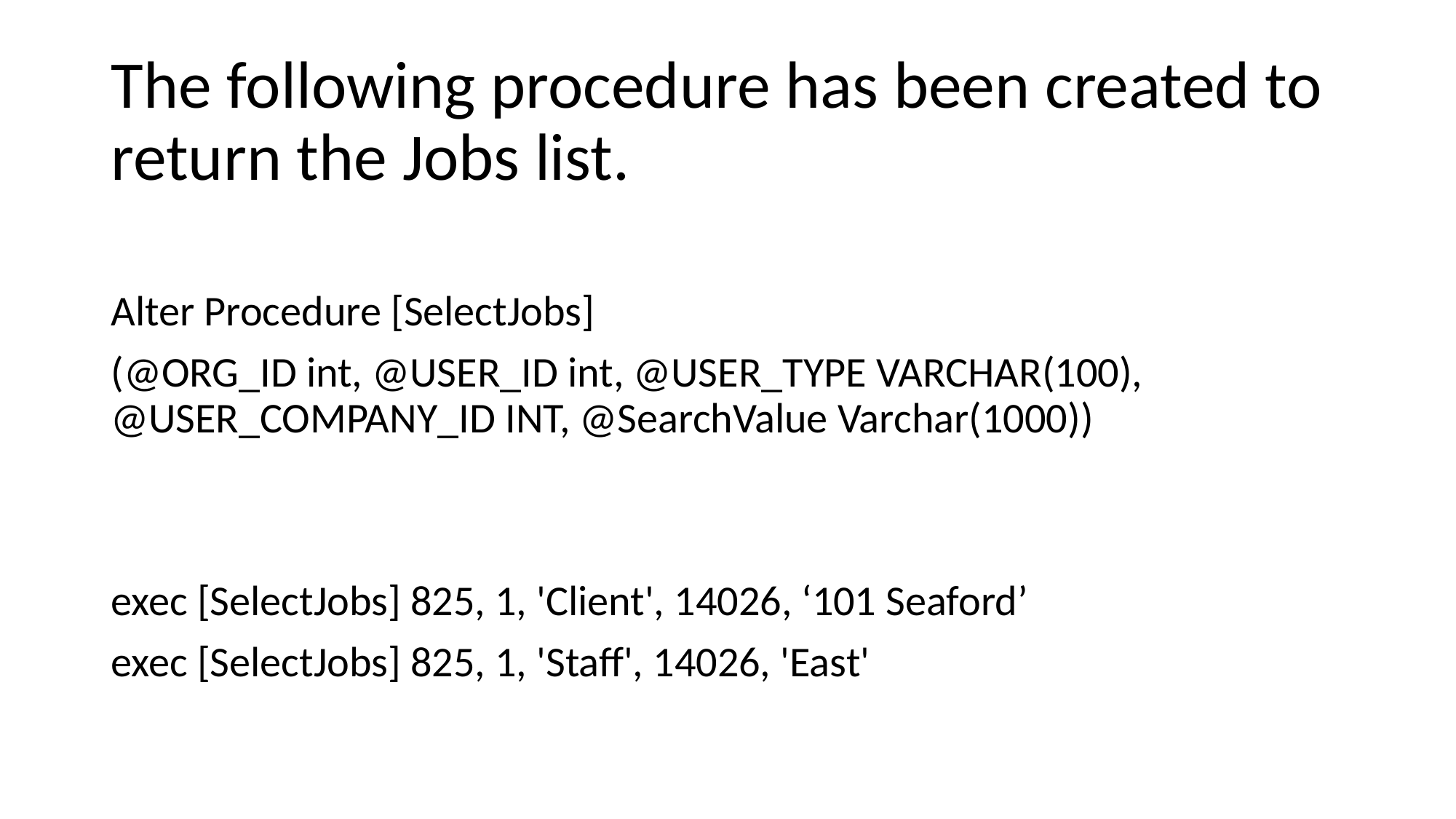

# The following procedure has been created to return the Jobs list.

Alter Procedure [SelectJobs]
(@ORG_ID int, @USER_ID int, @USER_TYPE VARCHAR(100), @USER_COMPANY_ID INT, @SearchValue Varchar(1000))

exec [SelectJobs] 825, 1, 'Client', 14026, ‘101 Seaford’
exec [SelectJobs] 825, 1, 'Staff', 14026, 'East'